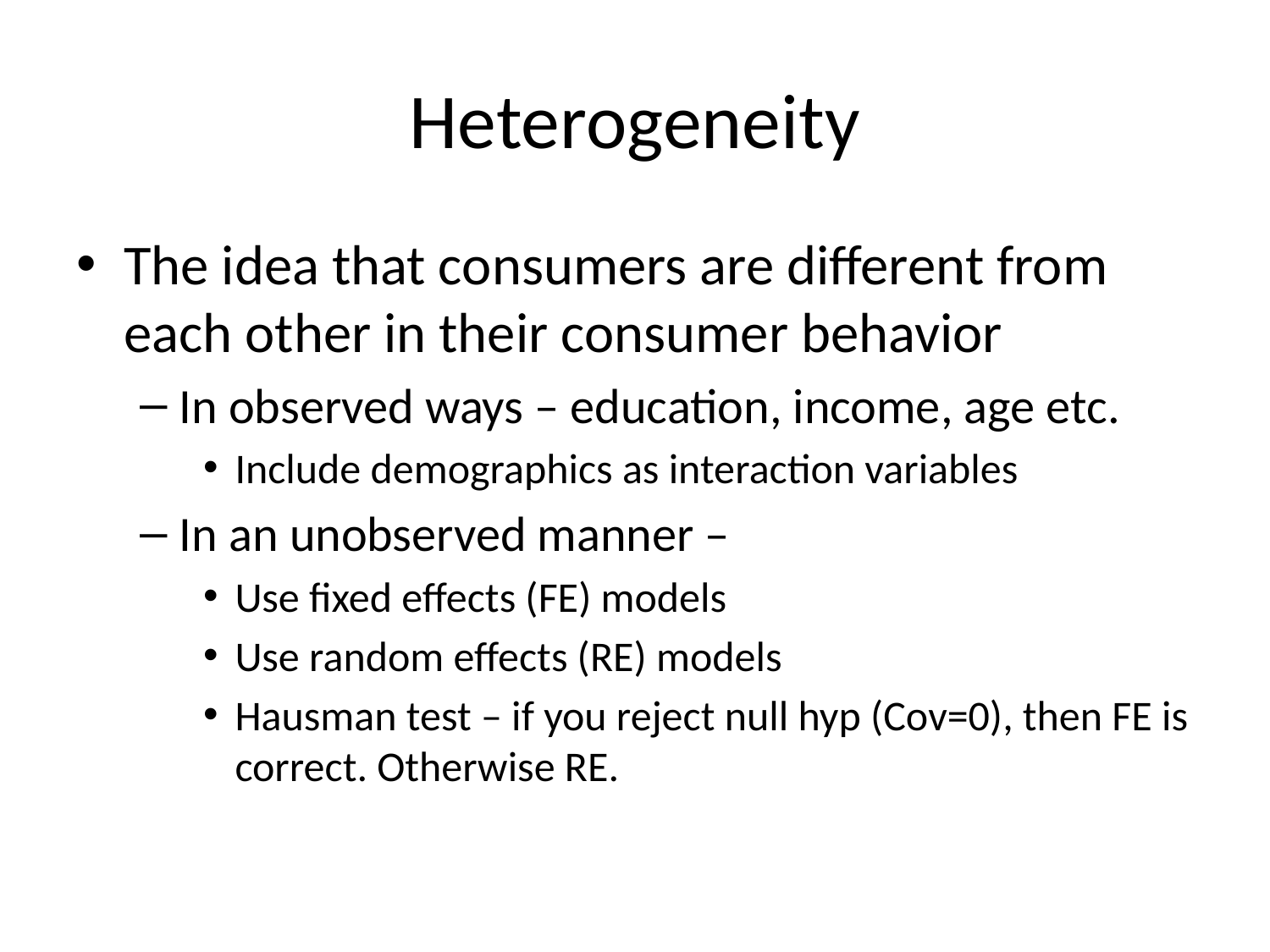

# Heterogeneity
The idea that consumers are different from each other in their consumer behavior
In observed ways – education, income, age etc.
Include demographics as interaction variables
In an unobserved manner –
Use fixed effects (FE) models
Use random effects (RE) models
Hausman test – if you reject null hyp (Cov=0), then FE is correct. Otherwise RE.